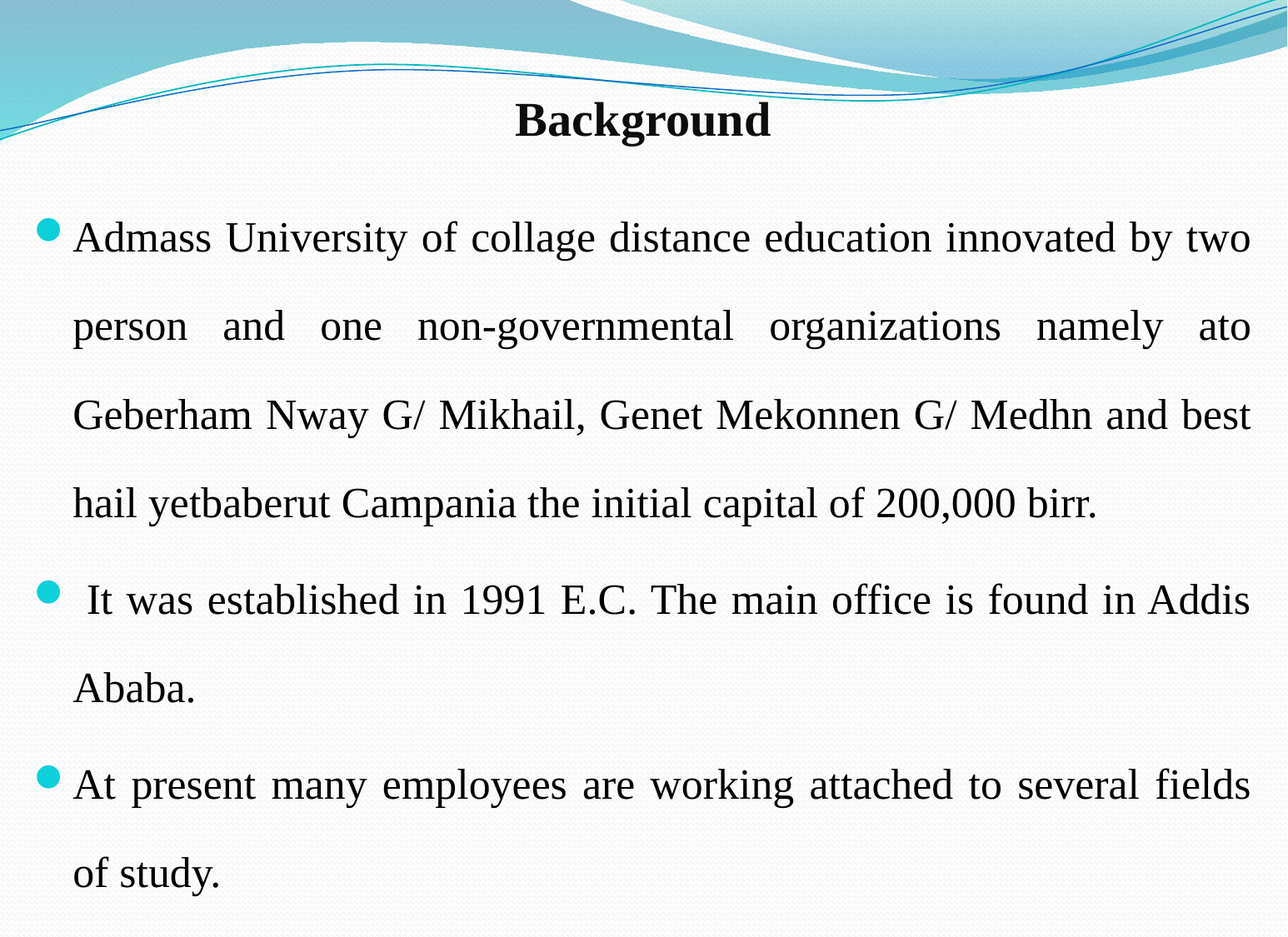

# Background
Admass University of collage distance education innovated by two person and one non-governmental organizations namely ato Geberham Nway G/ Mikhail, Genet Mekonnen G/ Medhn and best hail yetbaberut Campania the initial capital of 200,000 birr.
 It was established in 1991 E.C. The main office is found in Addis Ababa.
At present many employees are working attached to several fields of study.